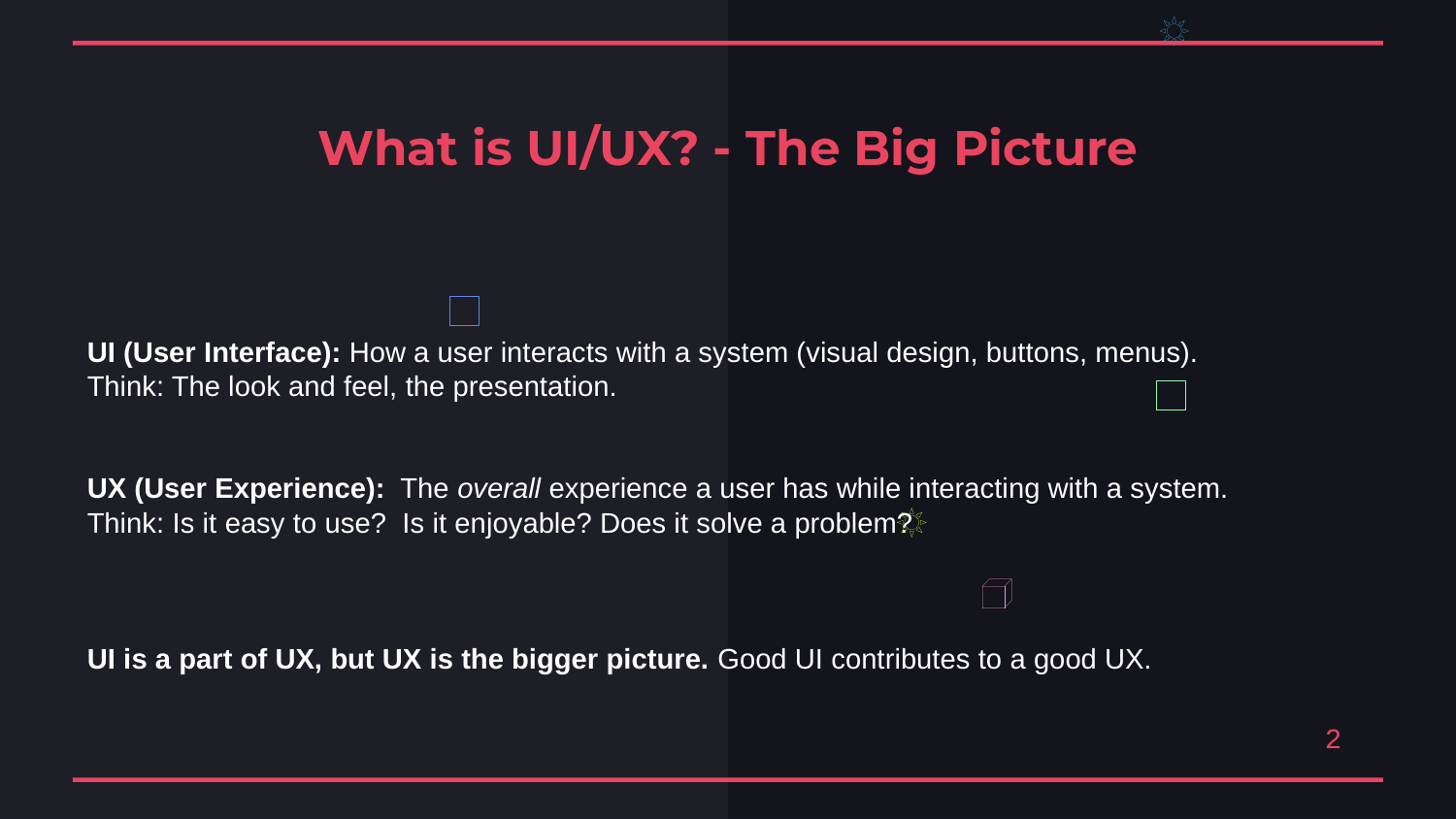

What is UI/UX? - The Big Picture

UI (User Interface): How a user interacts with a system (visual design, buttons, menus).
Think: The look and feel, the presentation.

UX (User Experience):  The overall experience a user has while interacting with a system.
Think: Is it easy to use?  Is it enjoyable? Does it solve a problem?

UI is a part of UX, but UX is the bigger picture. Good UI contributes to a good UX.

2